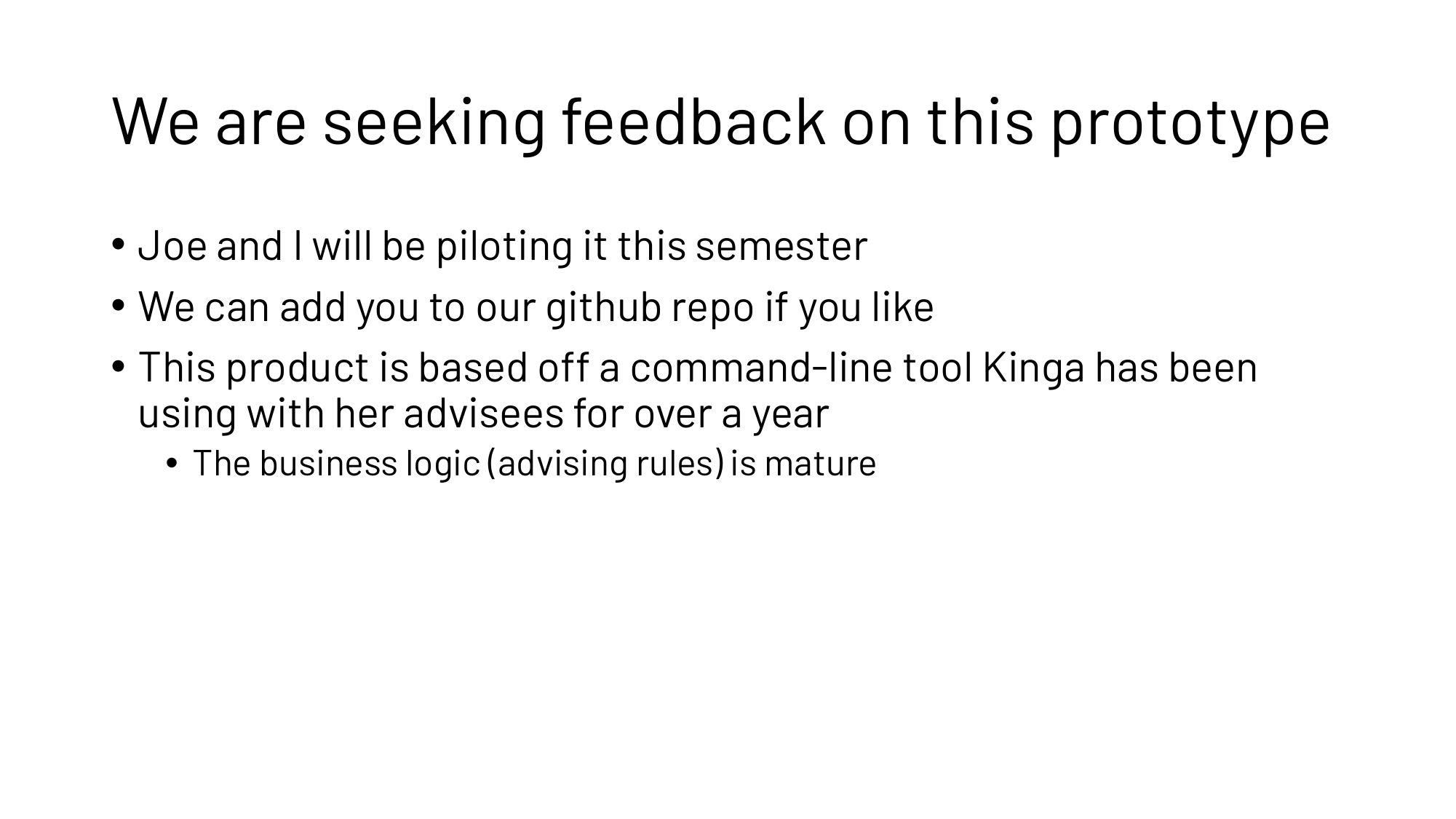

# We are seeking feedback on this prototype
Joe and I will be piloting it this semester
We can add you to our github repo if you like
This product is based off a command-line tool Kinga has been using with her advisees for over a year
The business logic (advising rules) is mature